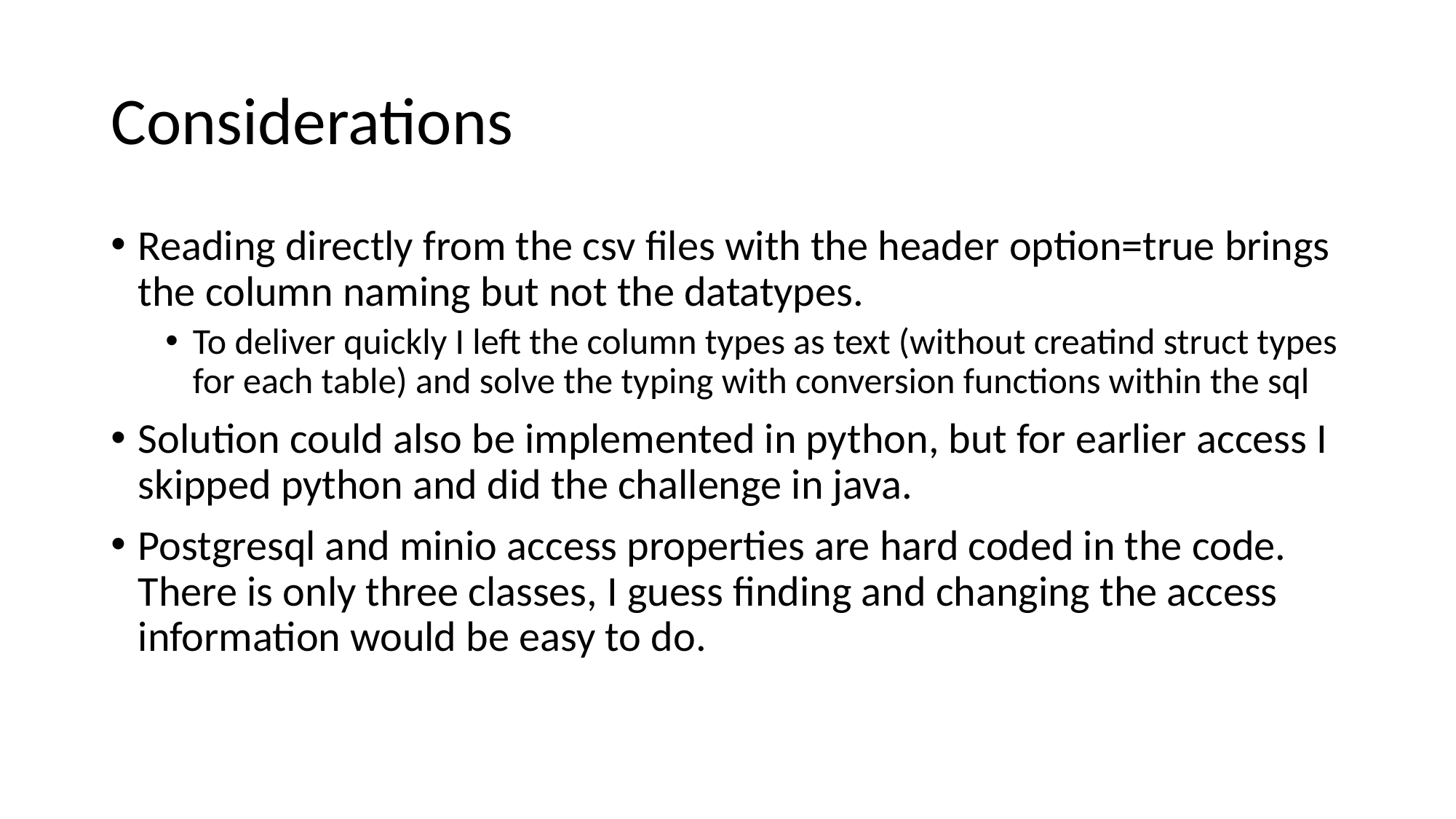

# Considerations
Reading directly from the csv files with the header option=true brings the column naming but not the datatypes.
To deliver quickly I left the column types as text (without creatind struct types for each table) and solve the typing with conversion functions within the sql
Solution could also be implemented in python, but for earlier access I skipped python and did the challenge in java.
Postgresql and minio access properties are hard coded in the code. There is only three classes, I guess finding and changing the access information would be easy to do.